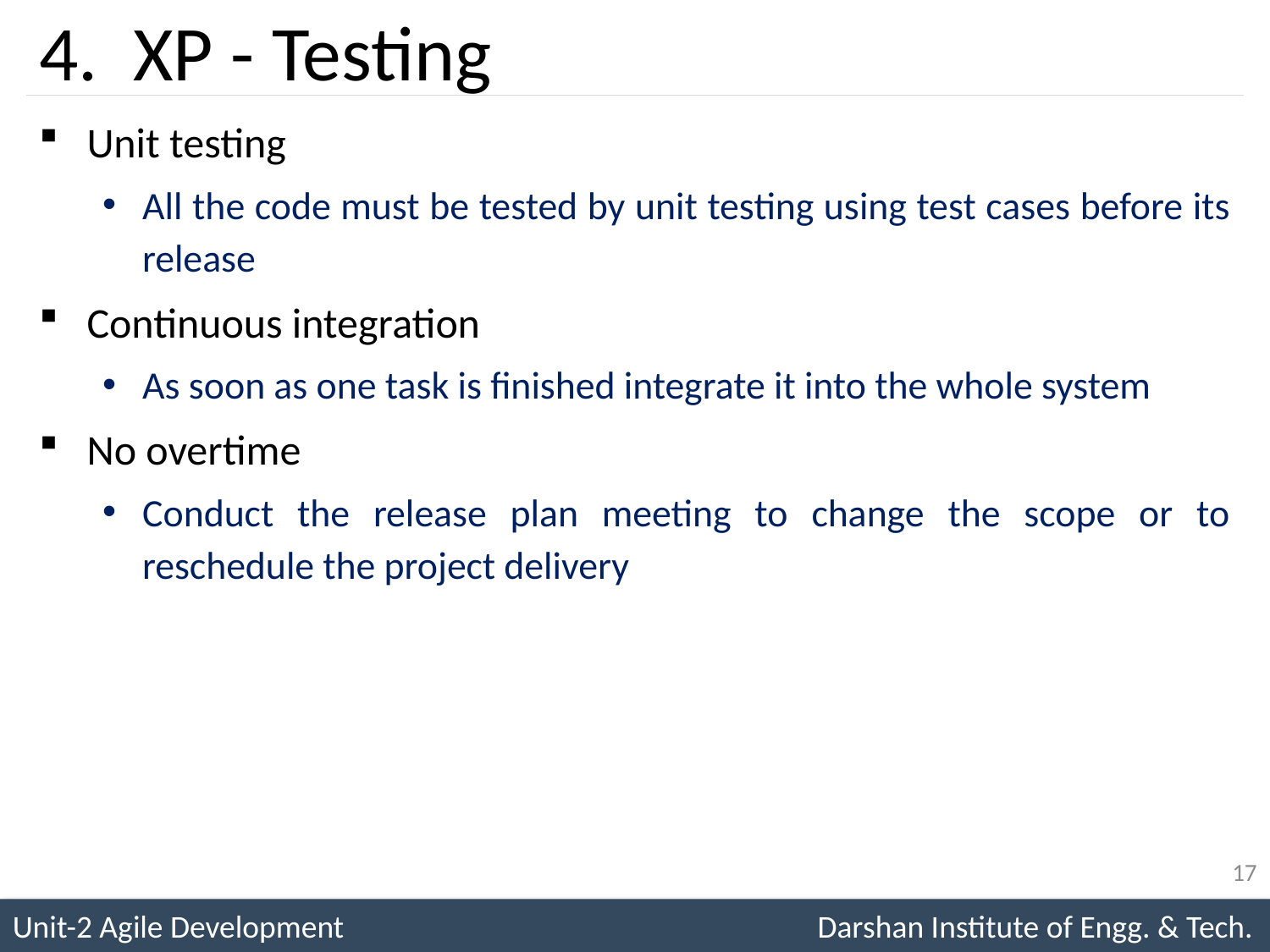

# 4.  XP - Testing
Unit testing
All the code must be tested by unit testing using test cases before its release
Continuous integration
As soon as one task is finished integrate it into the whole system
No overtime
Conduct the release plan meeting to change the scope or to reschedule the project delivery
17